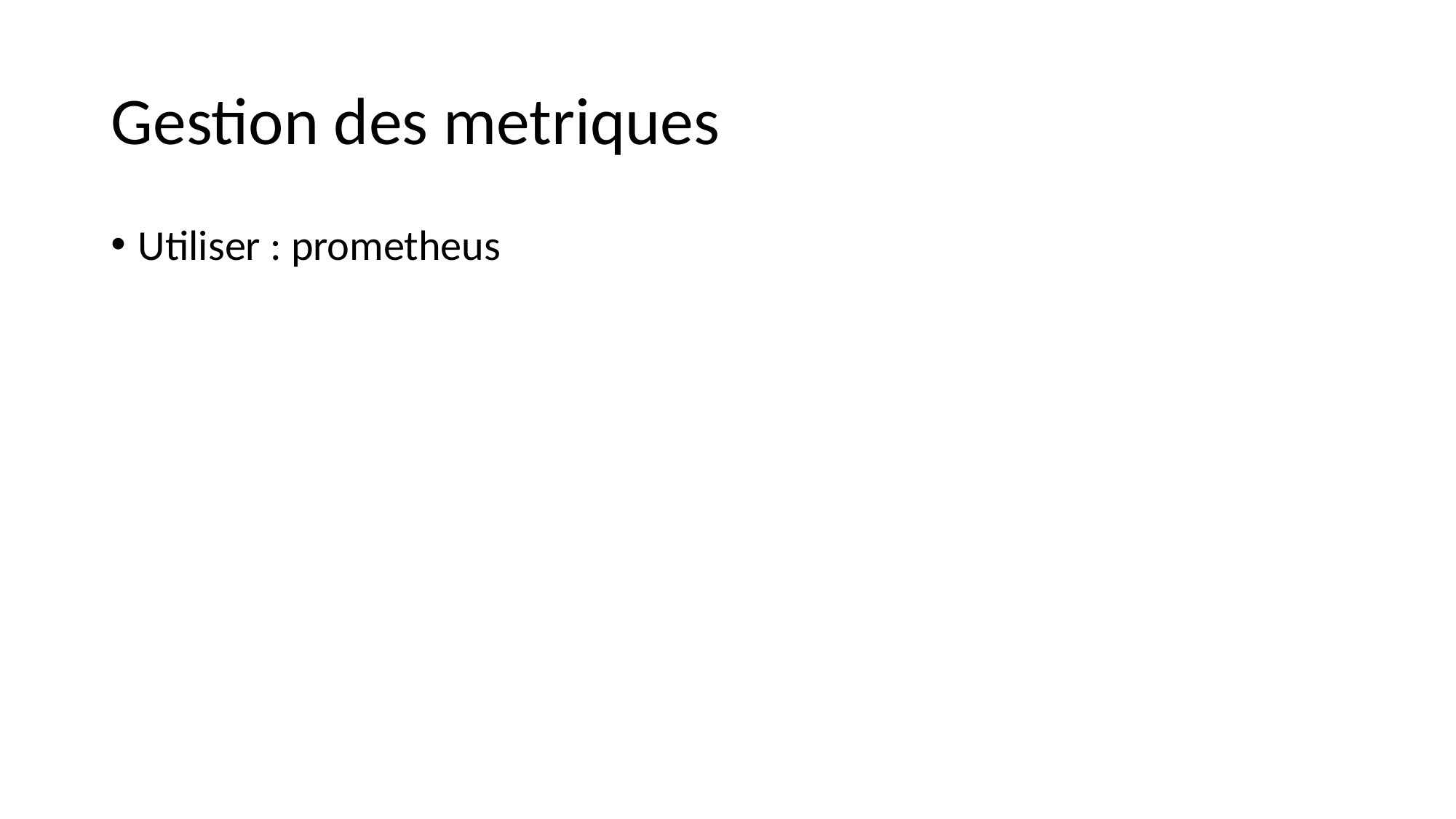

# Gestion des metriques
Utiliser : prometheus